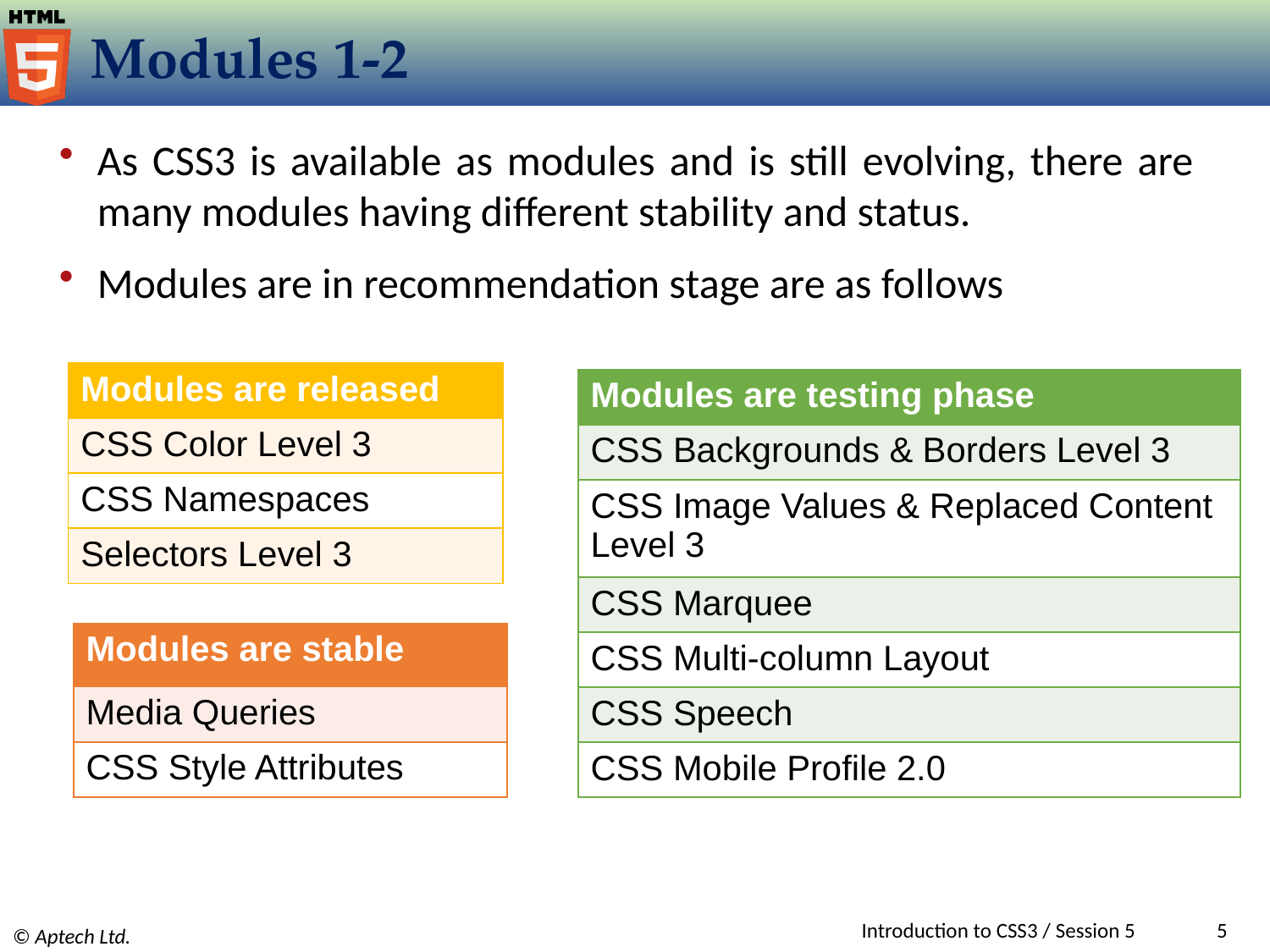

# Modules 1-2
As CSS3 is available as modules and is still evolving, there are many modules having different stability and status.
Modules are in recommendation stage are as follows

| Modules are released |
| --- |
| CSS Color Level 3 |
| CSS Namespaces |
| Selectors Level 3 |
| Modules are testing phase |
| --- |
| CSS Backgrounds & Borders Level 3 |
| CSS Image Values & Replaced Content Level 3 |
| CSS Marquee |
| CSS Multi-column Layout |
| CSS Speech |
| CSS Mobile Profile 2.0 |
| Modules are stable |
| --- |
| Media Queries |
| CSS Style Attributes |
Introduction to CSS3 / Session 5
5